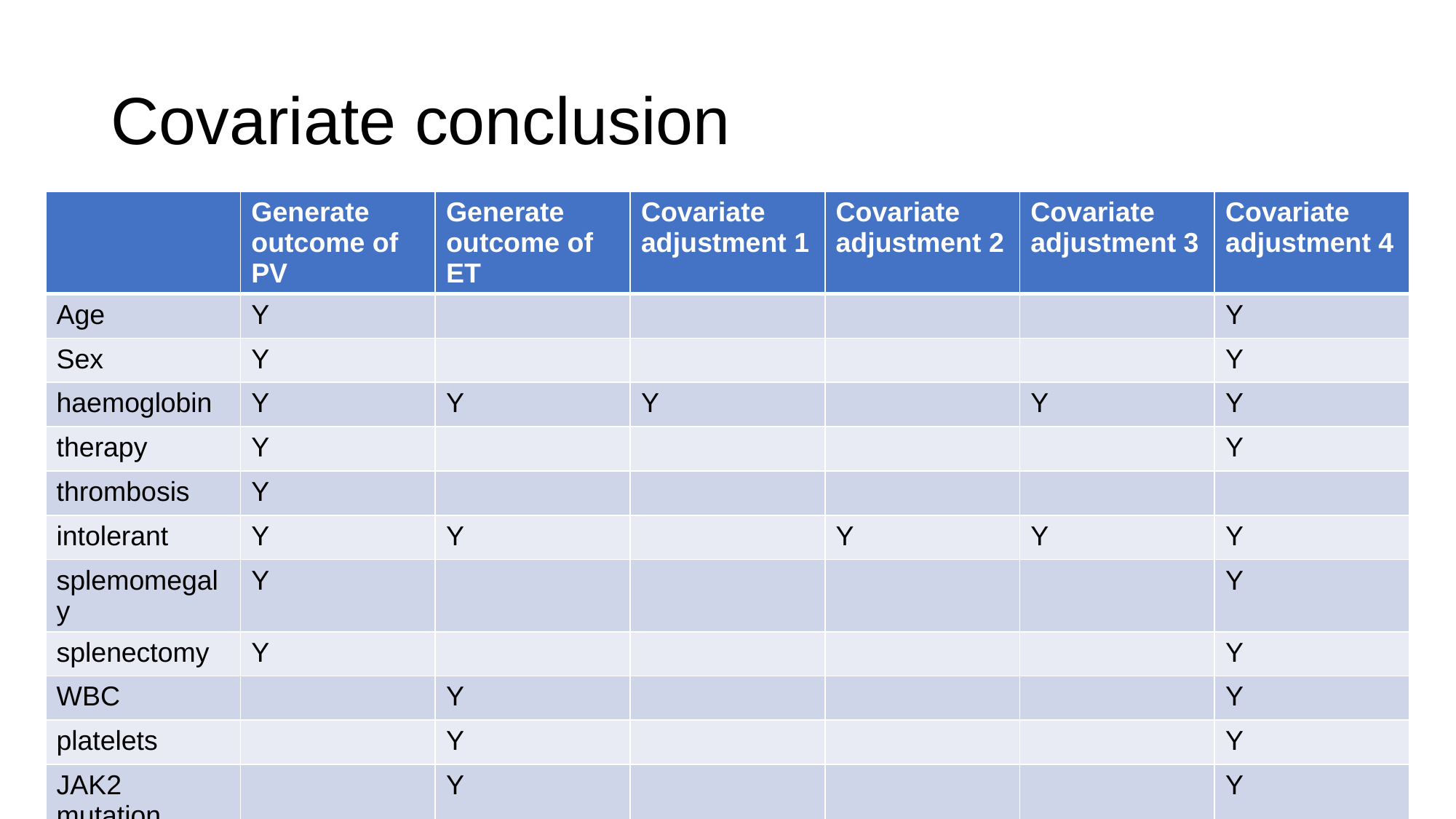

# Covariate conclusion
|  | Generate outcome of PV | Generate outcome of ET | Covariate adjustment 1 | Covariate adjustment 2 | Covariate adjustment 3 | Covariate adjustment 4 |
| --- | --- | --- | --- | --- | --- | --- |
| Age | Y |  |  |  |  | Y |
| Sex | Y |  |  |  |  | Y |
| haemoglobin | Y | Y | Y |  | Y | Y |
| therapy | Y |  |  |  |  | Y |
| thrombosis | Y |  |  |  |  |  |
| intolerant | Y | Y |  | Y | Y | Y |
| splemomegaly | Y |  |  |  |  | Y |
| splenectomy | Y |  |  |  |  | Y |
| WBC |  | Y |  |  |  | Y |
| platelets |  | Y |  |  |  | Y |
| JAK2 mutation |  | Y |  |  |  | Y |